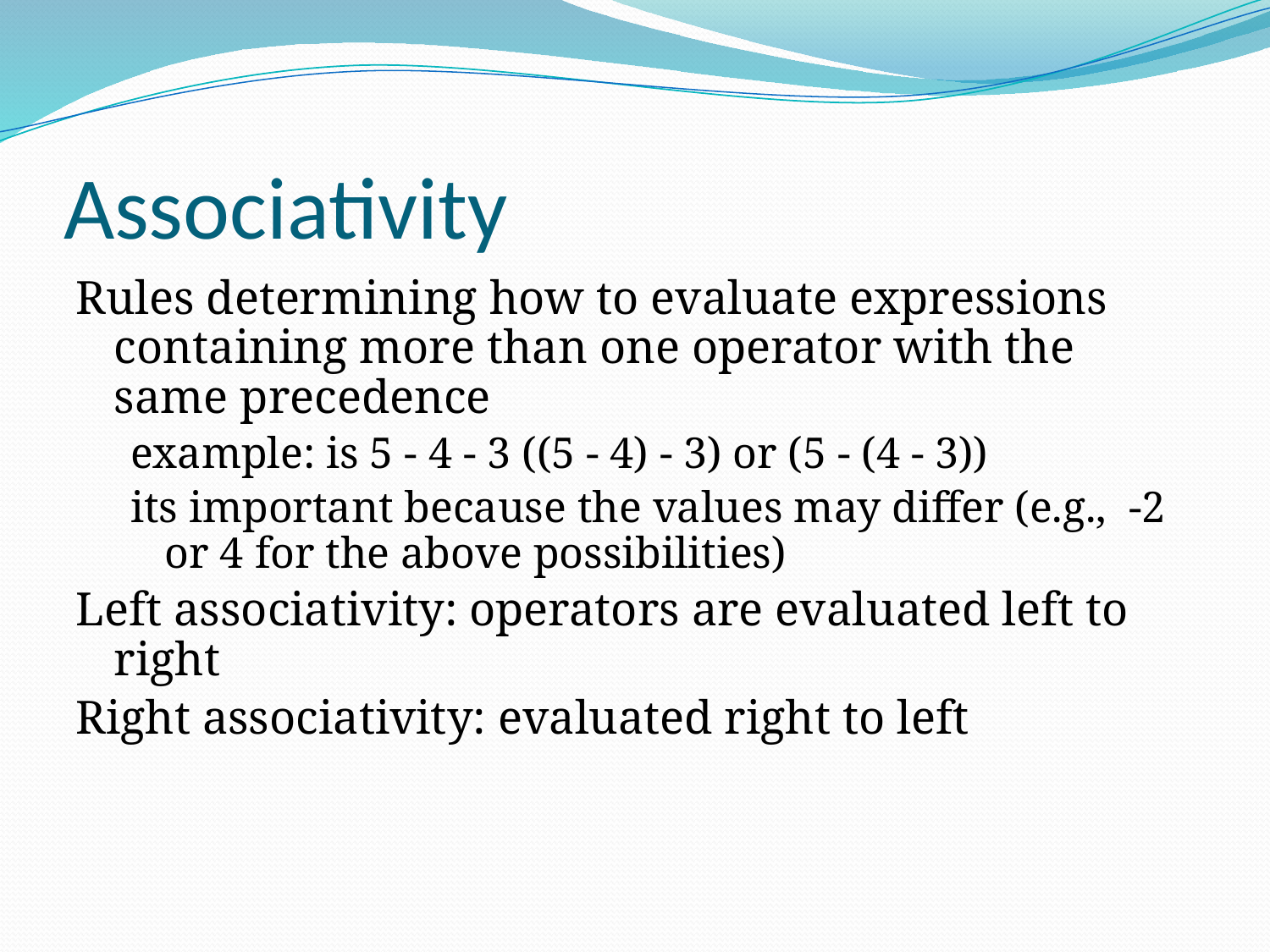

# Associativity
Rules determining how to evaluate expressions containing more than one operator with the same precedence
example: is 5 - 4 - 3 ((5 - 4) - 3) or (5 - (4 - 3))
its important because the values may differ (e.g.,  -2 or 4 for the above possibilities)
Left associativity: operators are evaluated left to right
Right associativity: evaluated right to left